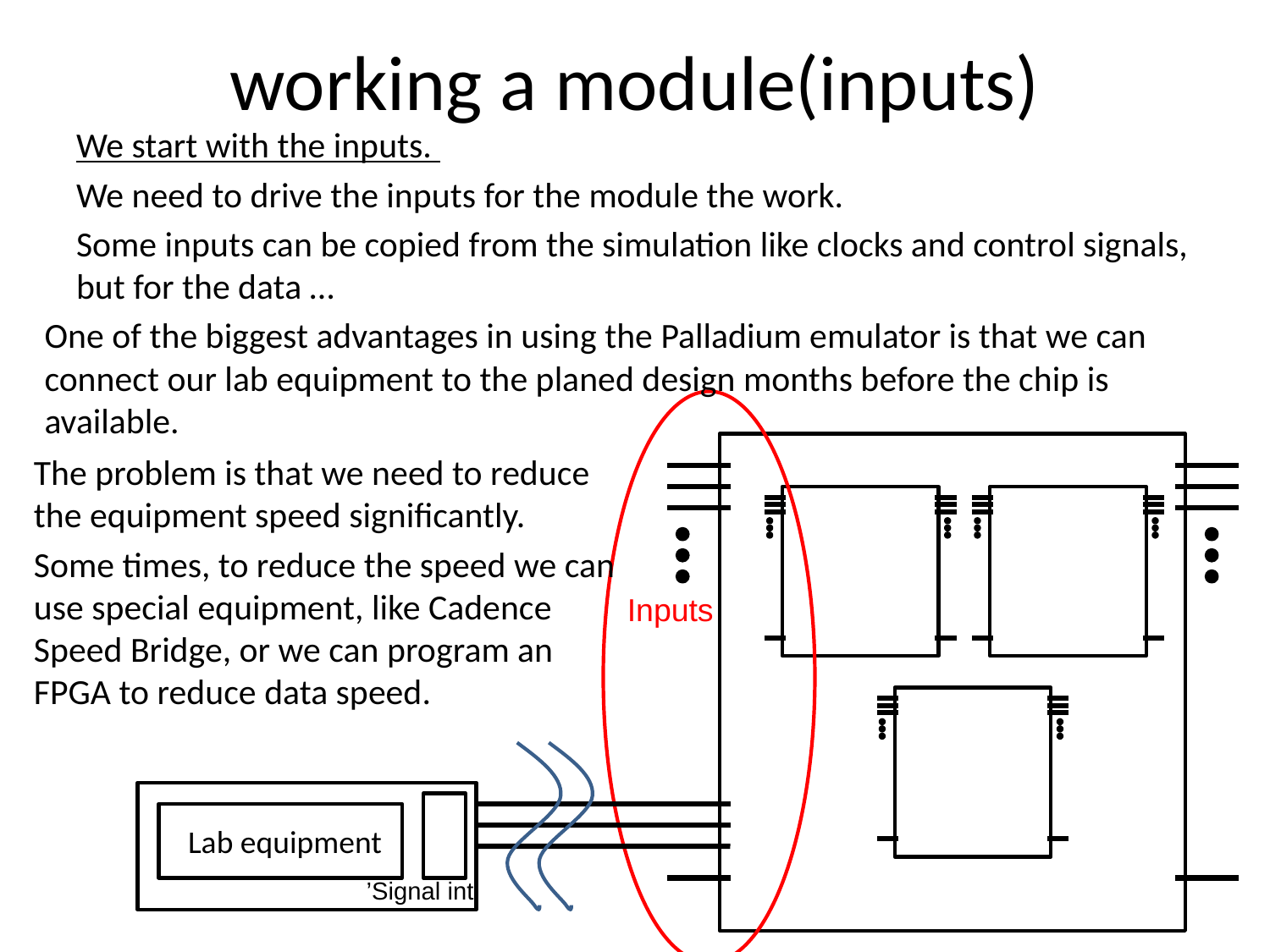

# working a module(inputs)
We start with the inputs.
We need to drive the inputs for the module the work.
Some inputs can be copied from the simulation like clocks and control signals, but for the data …
One of the biggest advantages in using the Palladium emulator is that we can connect our lab equipment to the planed design months before the chip is available.

The problem is that we need to reduce the equipment speed significantly.
Some times, to reduce the speed we can use special equipment, like Cadence Speed Bridge, or we can program an FPGA to reduce data speed.

Inputs

Lab equipment
Signal int’